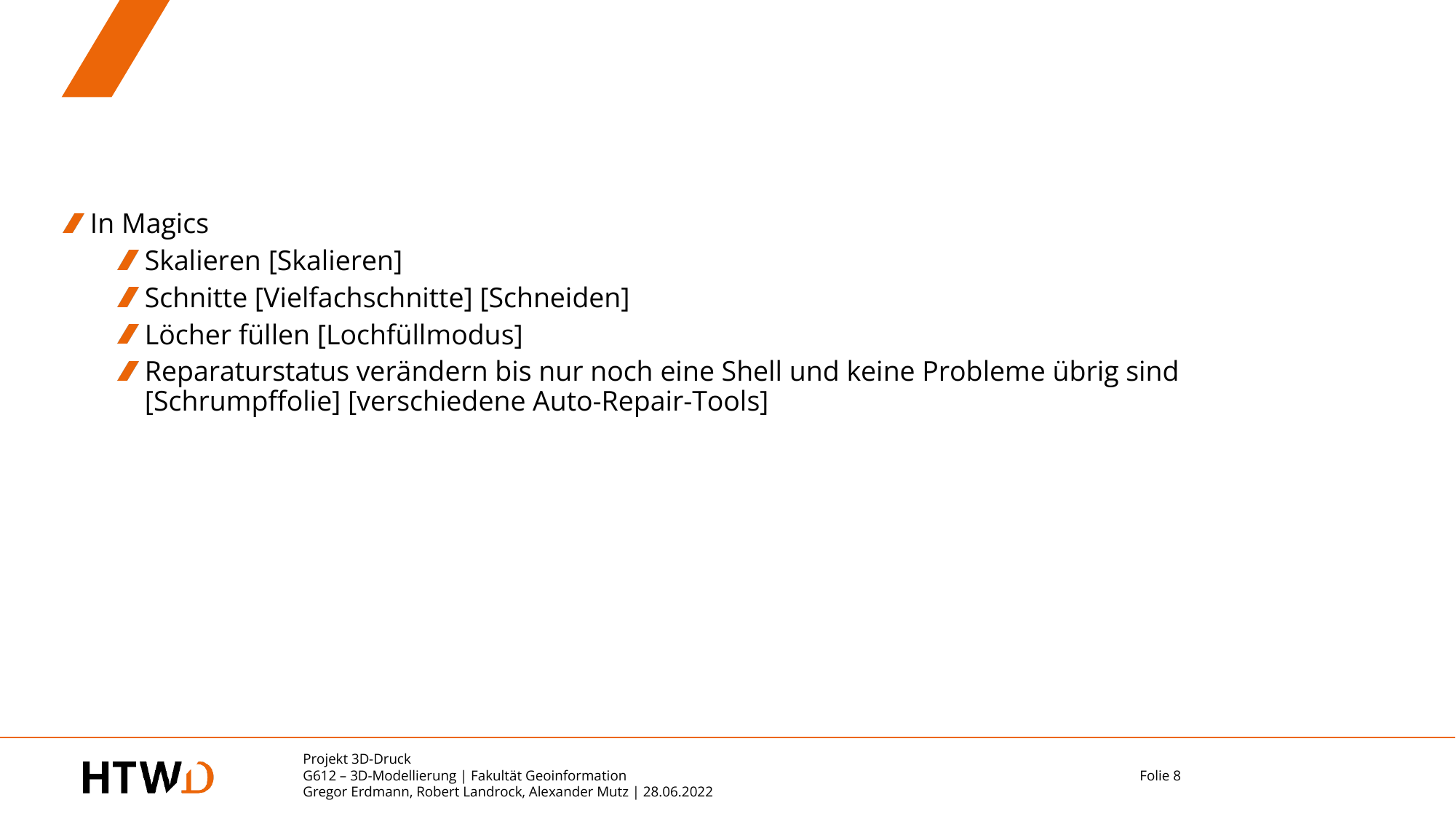

#
In Magics
Skalieren [Skalieren]
Schnitte [Vielfachschnitte] [Schneiden]
Löcher füllen [Lochfüllmodus]
Reparaturstatus verändern bis nur noch eine Shell und keine Probleme übrig sind [Schrumpffolie] [verschiedene Auto-Repair-Tools]